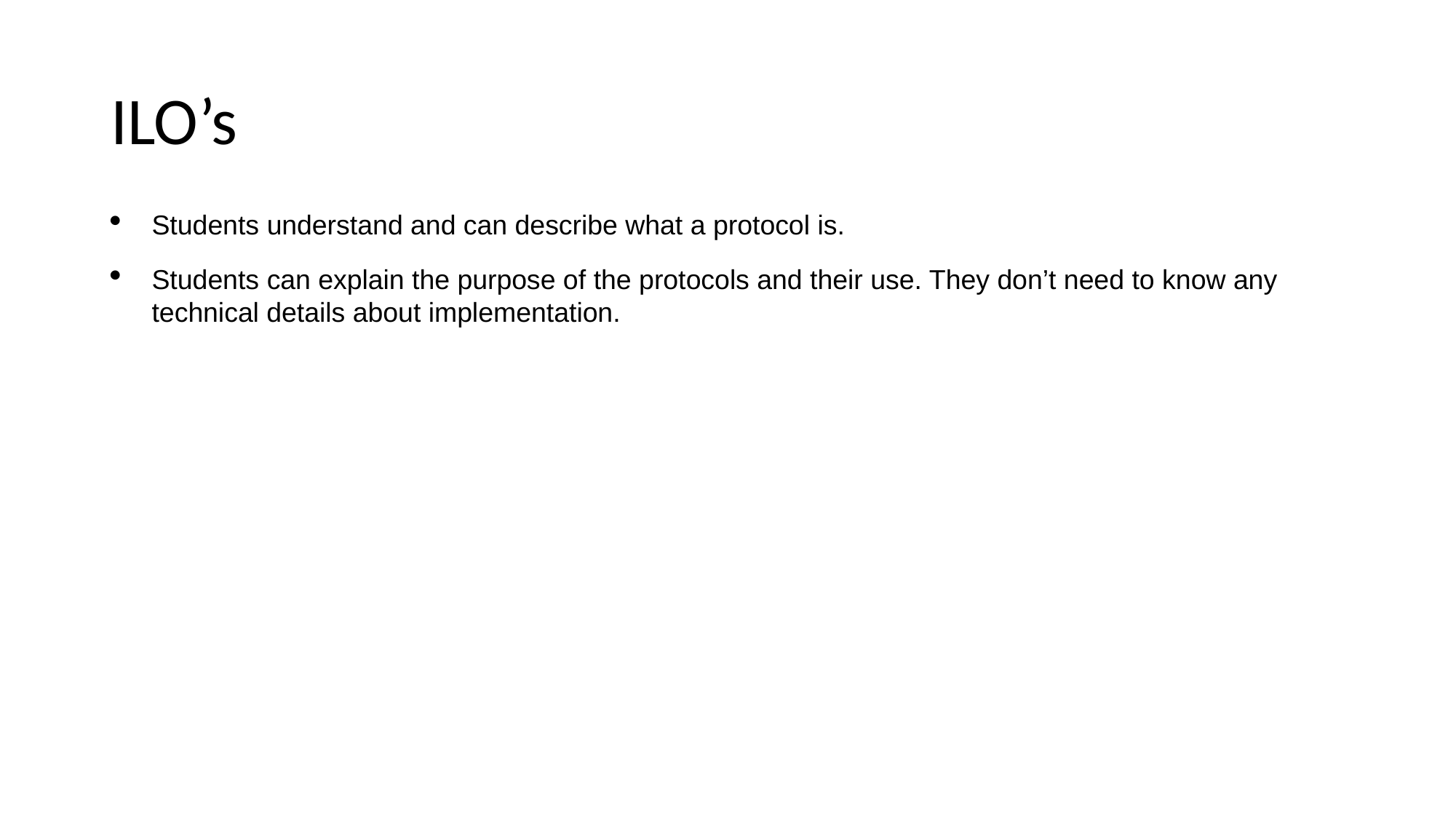

# ILO’s
Students understand and can describe what a protocol is.
Students can explain the purpose of the protocols and their use. They don’t need to know any technical details about implementation.